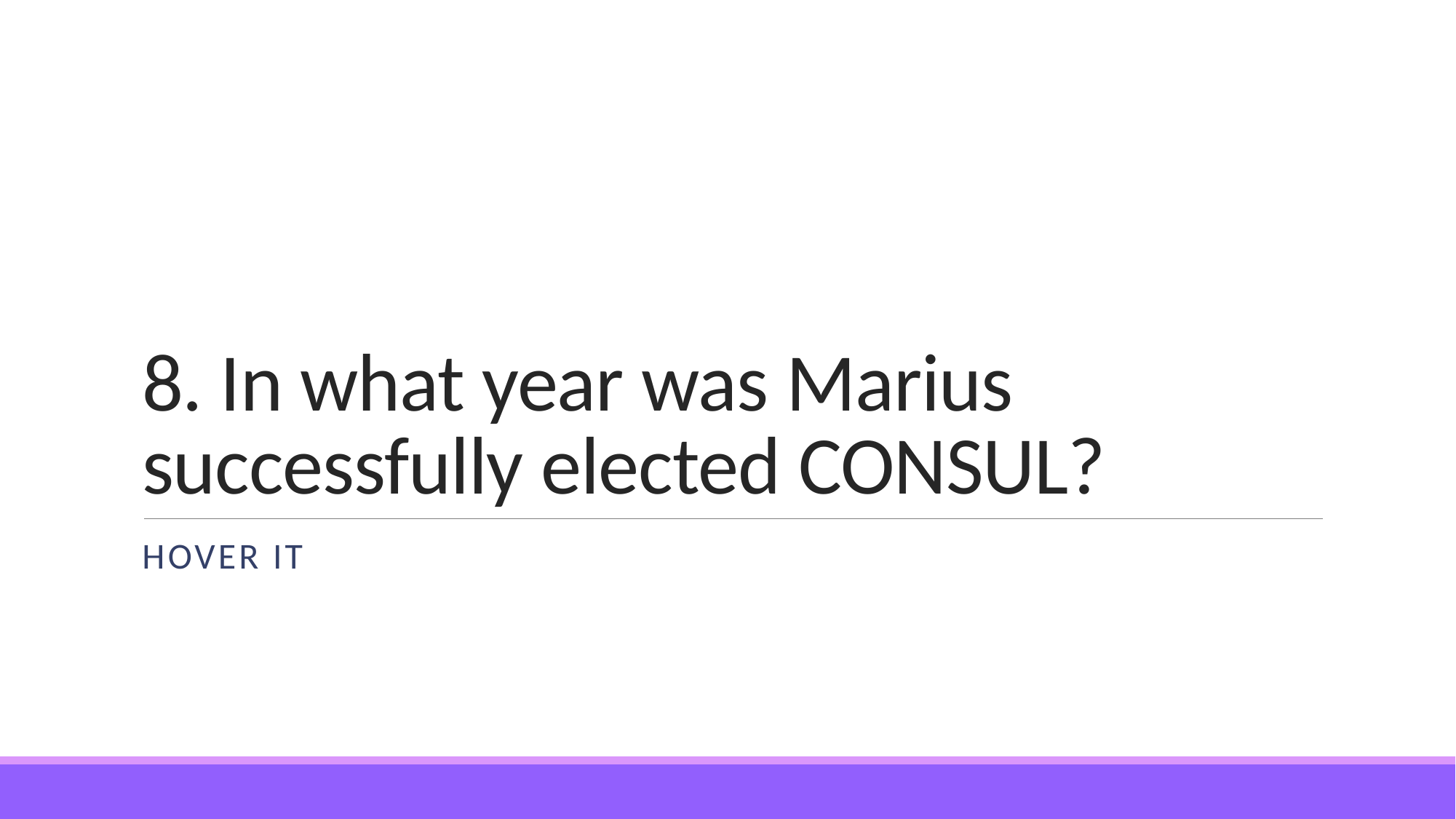

# 8. In what year was Marius successfully elected CONSUL?
HOVER IT